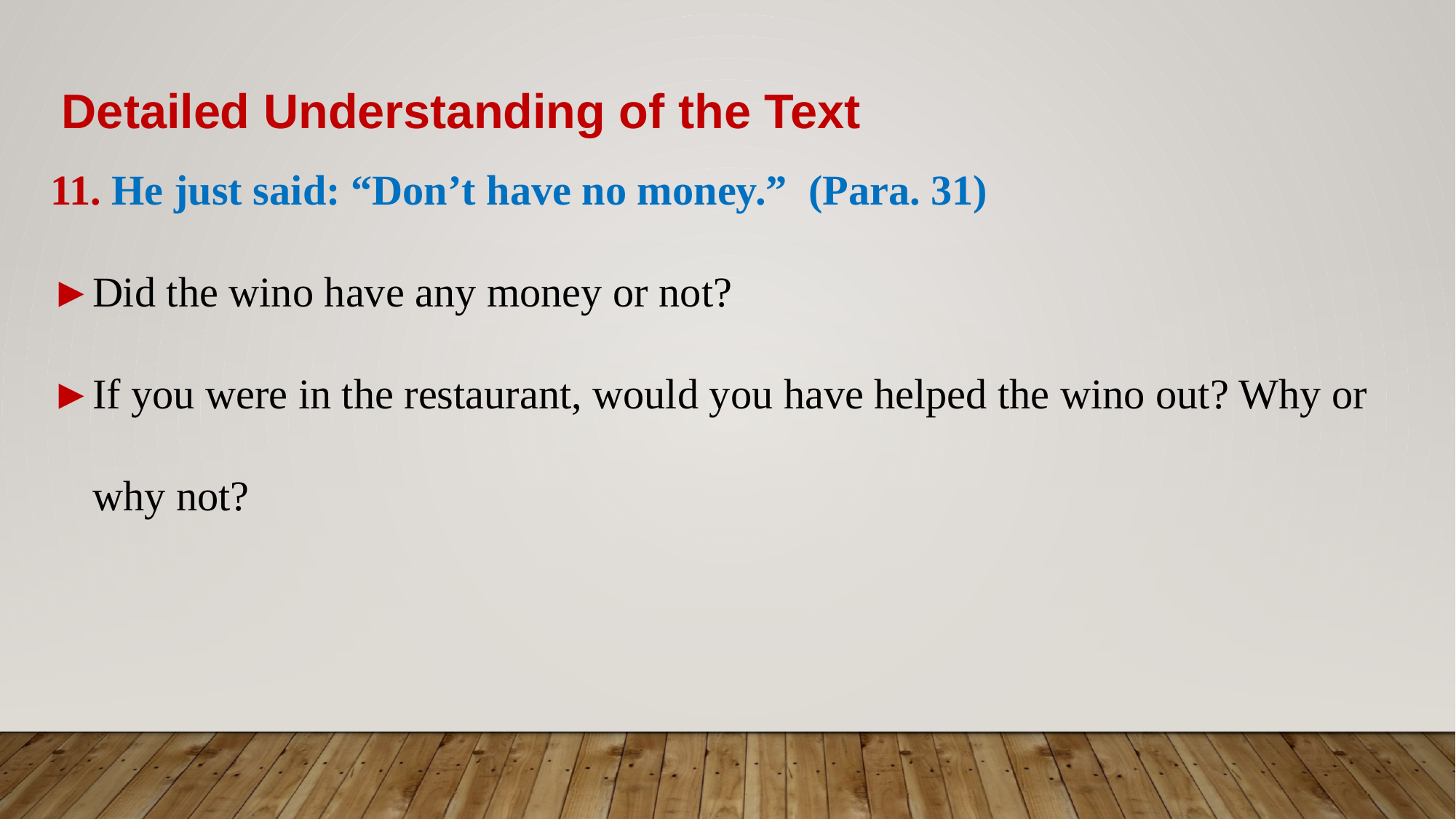

Detailed Understanding of the Text
11. He just said: “Don’t have no money.”  (Para. 31)

►Did the wino have any money or not?

►If you were in the restaurant, would you have helped the wino out? Why or
    why not?